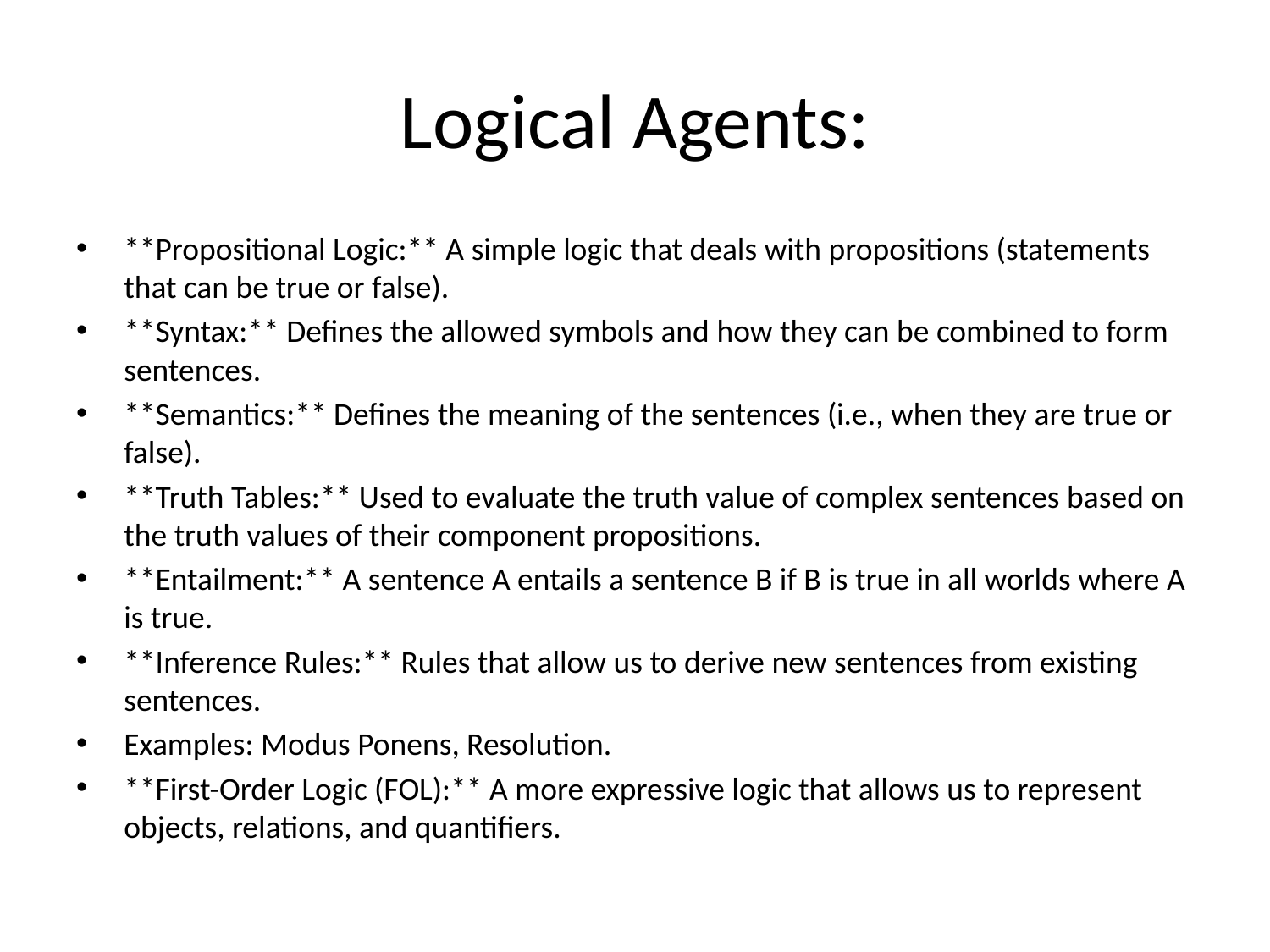

# Logical Agents:
**Propositional Logic:** A simple logic that deals with propositions (statements that can be true or false).
**Syntax:** Defines the allowed symbols and how they can be combined to form sentences.
**Semantics:** Defines the meaning of the sentences (i.e., when they are true or false).
**Truth Tables:** Used to evaluate the truth value of complex sentences based on the truth values of their component propositions.
**Entailment:** A sentence A entails a sentence B if B is true in all worlds where A is true.
**Inference Rules:** Rules that allow us to derive new sentences from existing sentences.
Examples: Modus Ponens, Resolution.
**First-Order Logic (FOL):** A more expressive logic that allows us to represent objects, relations, and quantifiers.